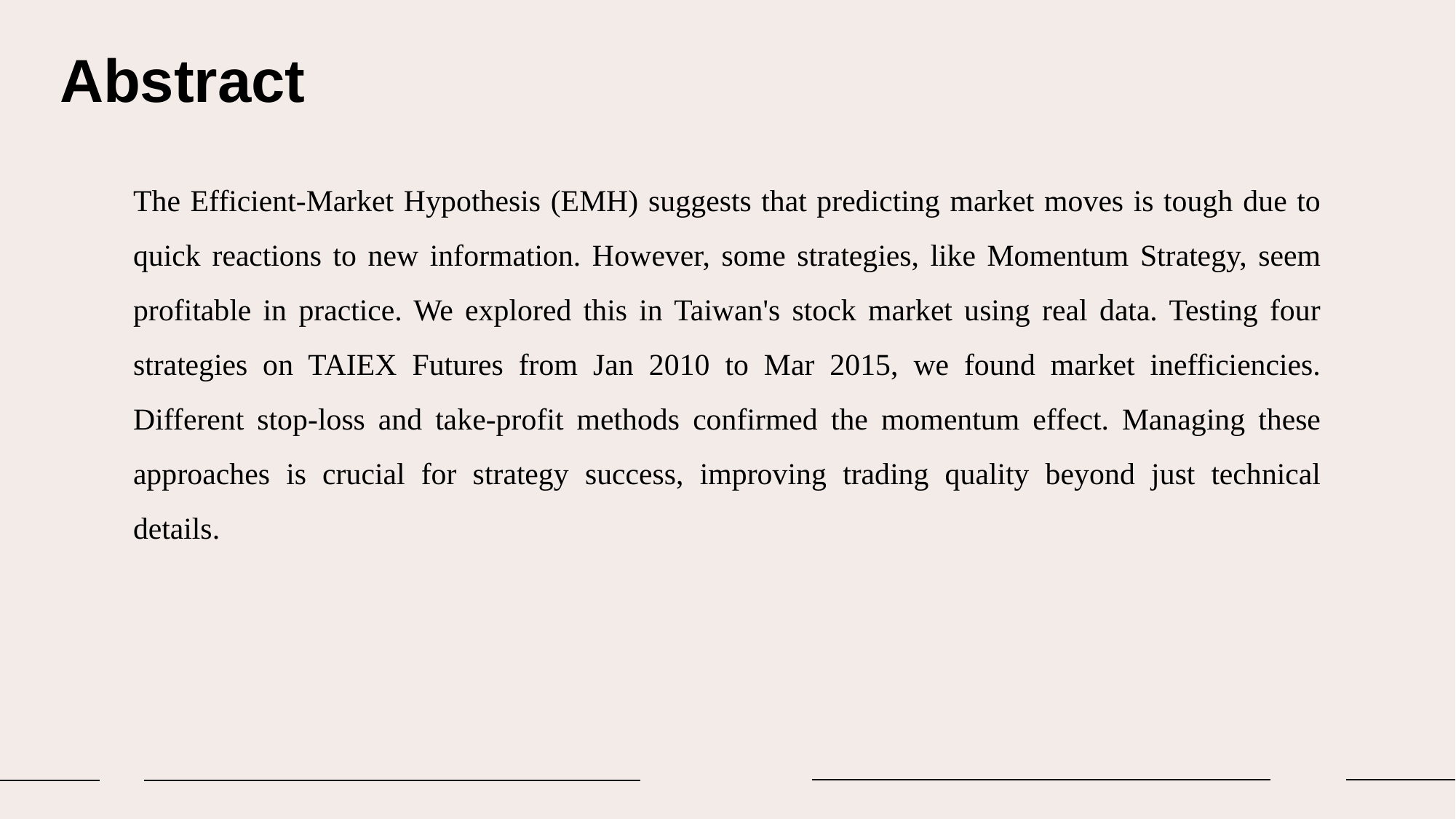

# Abstract
The Efficient-Market Hypothesis (EMH) suggests that predicting market moves is tough due to quick reactions to new information. However, some strategies, like Momentum Strategy, seem profitable in practice. We explored this in Taiwan's stock market using real data. Testing four strategies on TAIEX Futures from Jan 2010 to Mar 2015, we found market inefficiencies. Different stop-loss and take-profit methods confirmed the momentum effect. Managing these approaches is crucial for strategy success, improving trading quality beyond just technical details.